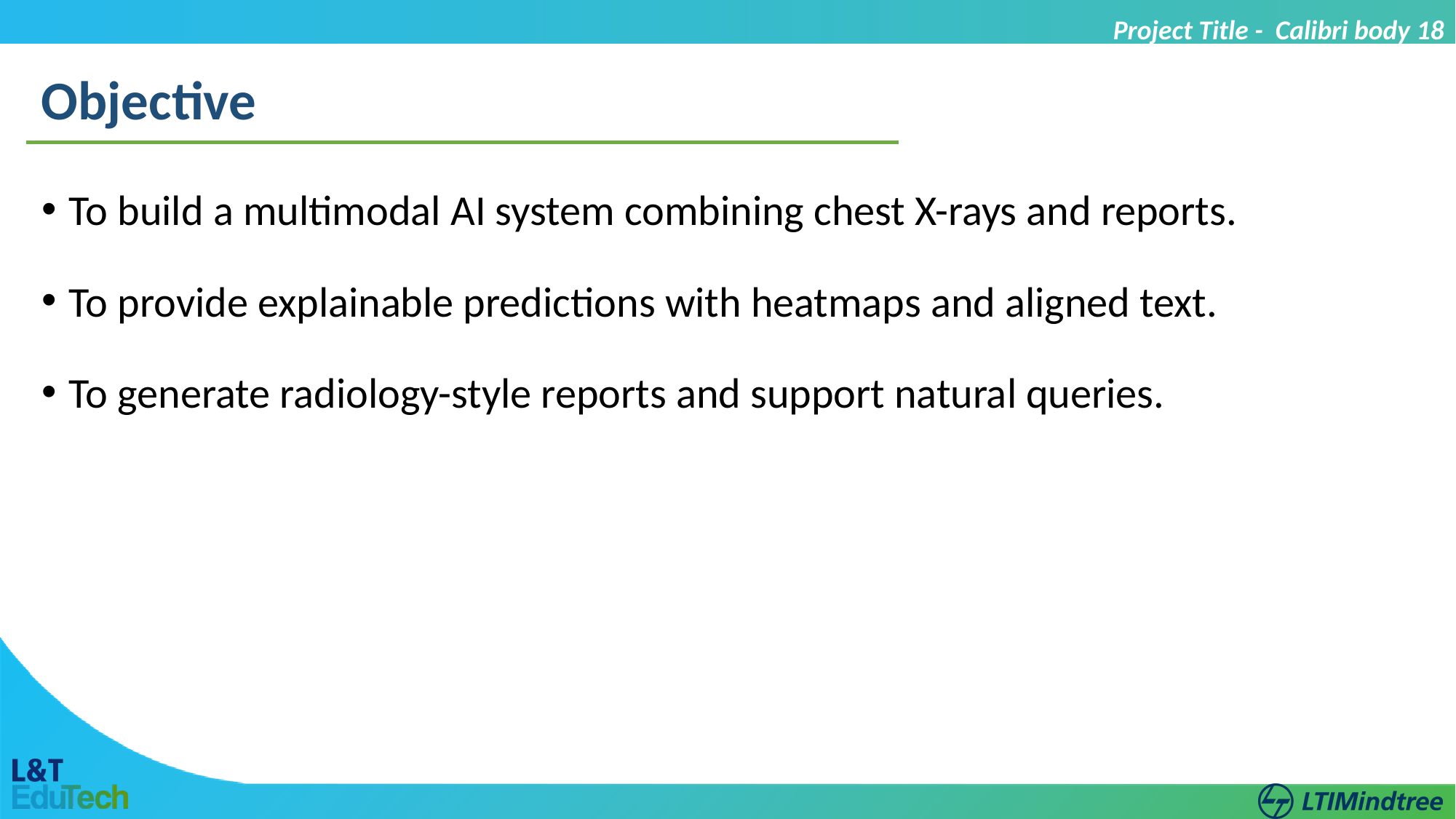

Project Title -  Calibri body 18

Objective
To build a multimodal AI system combining chest X-rays and reports.
To provide explainable predictions with heatmaps and aligned text.
To generate radiology-style reports and support natural queries.